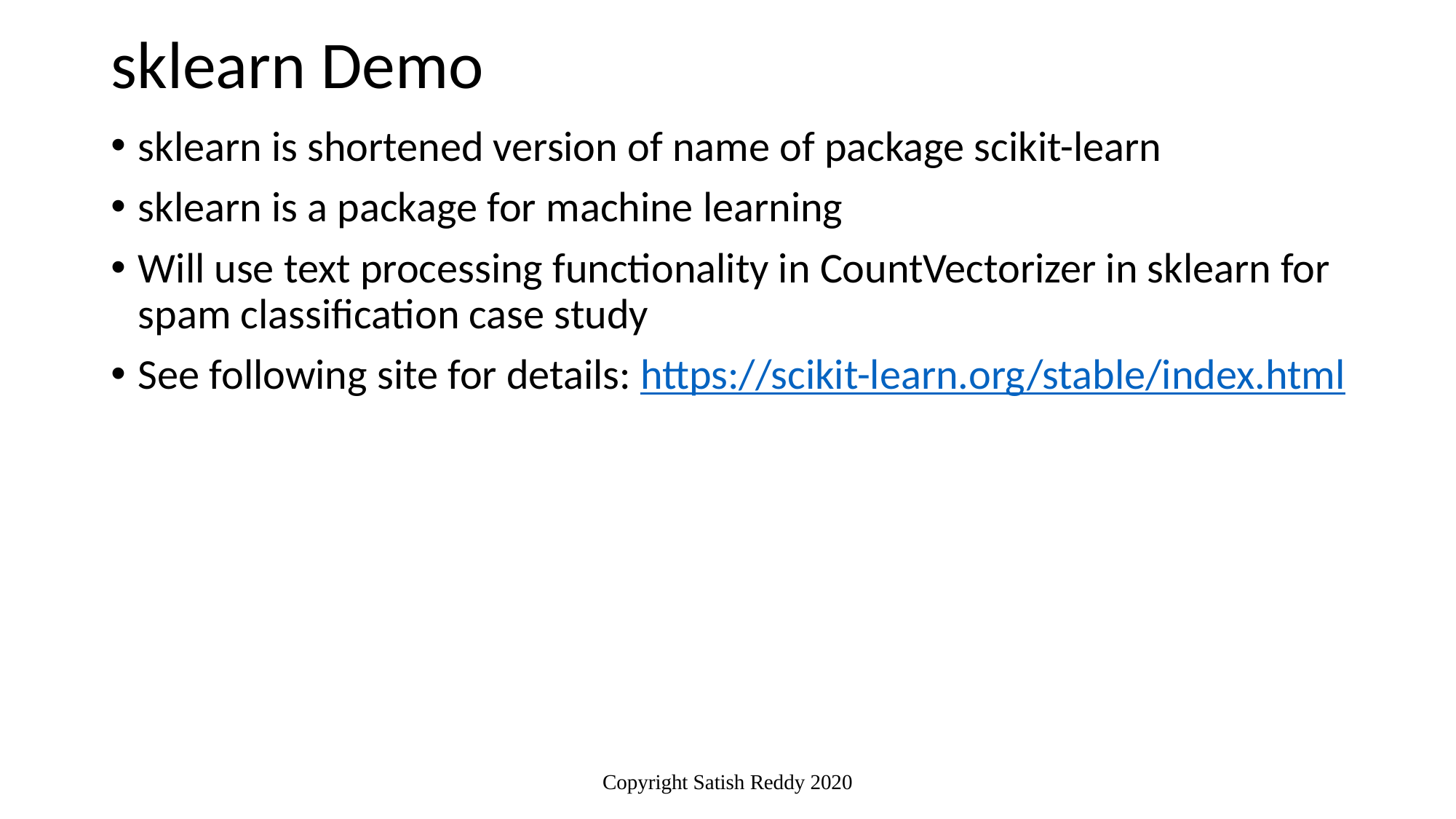

# sklearn Demo

sklearn is shortened version of name of package scikit-learn
sklearn is a package for machine learning
Will use text processing functionality in CountVectorizer in sklearn for spam classification case study
See following site for details: https://scikit-learn.org/stable/index.html

Copyright Satish Reddy 2020